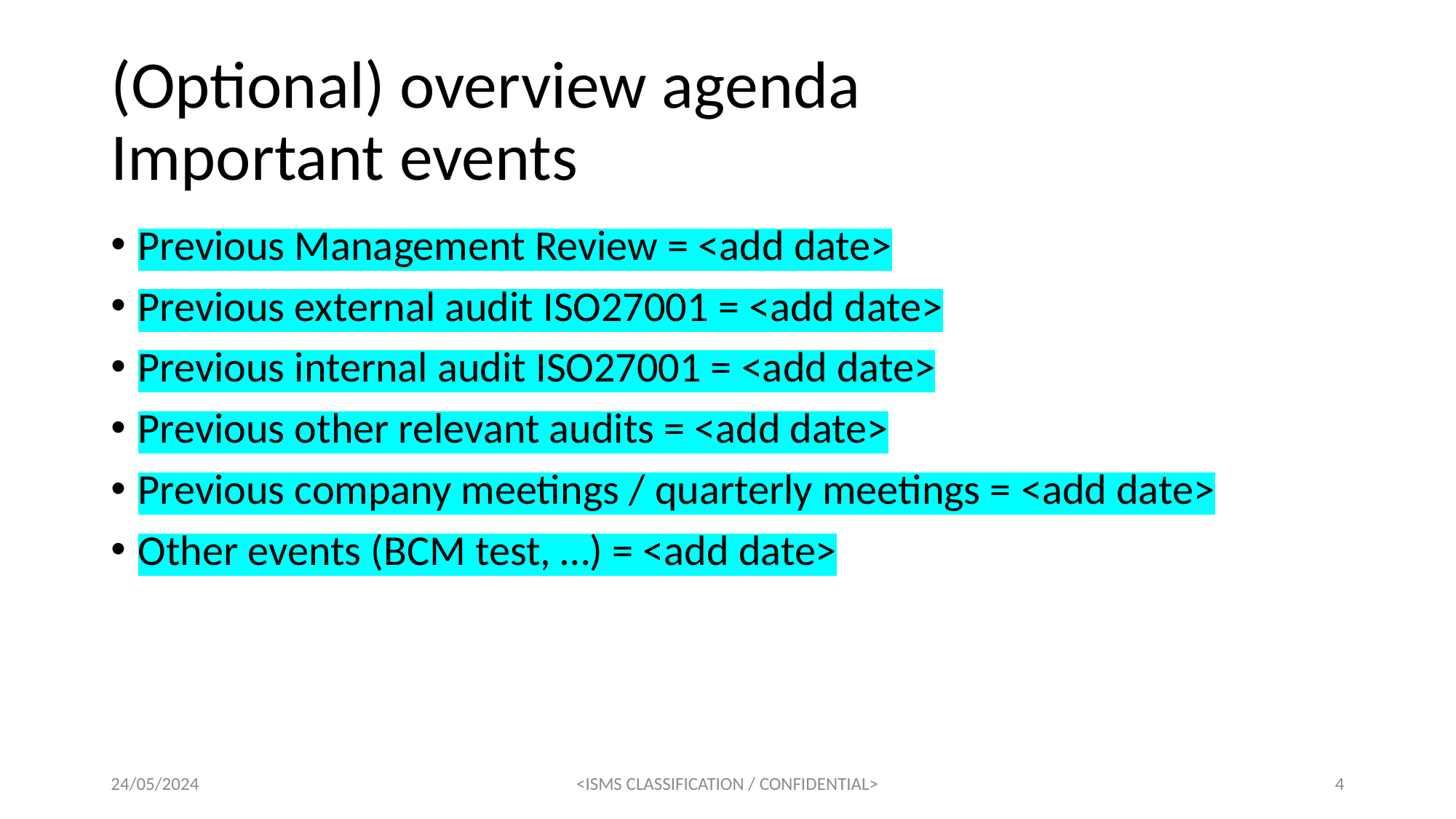

# (Optional) overview agenda Important events
Previous Management Review = <add date>
Previous external audit ISO27001 = <add date>
Previous internal audit ISO27001 = <add date>
Previous other relevant audits = <add date>
Previous company meetings / quarterly meetings = <add date>
Other events (BCM test, …) = <add date>
24/05/2024
<ISMS CLASSIFICATION / CONFIDENTIAL>
4